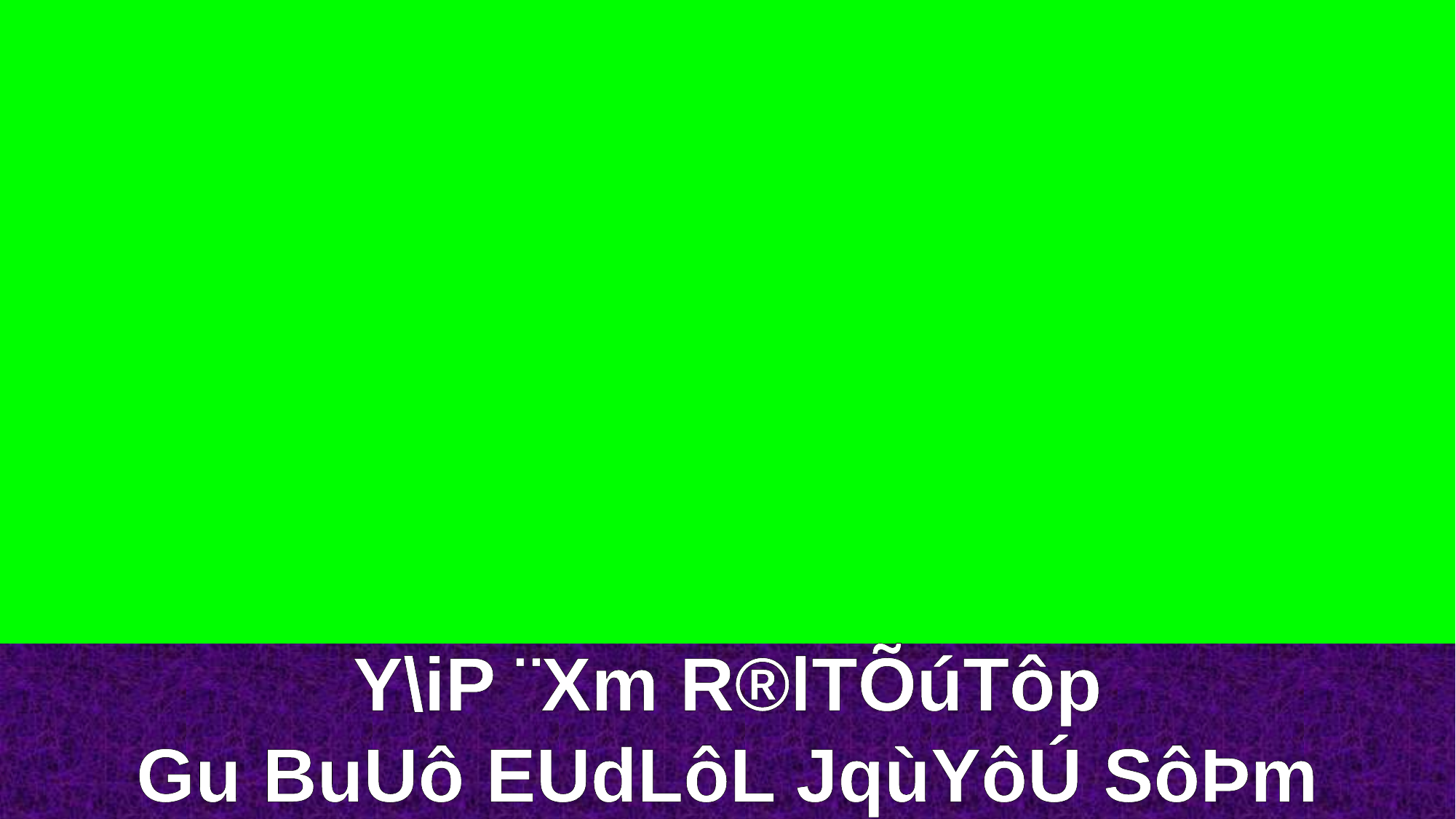

Y\iP ¨Xm R®lTÕúTôp
Gu BuUô EUdLôL JqùYôÚ SôÞm